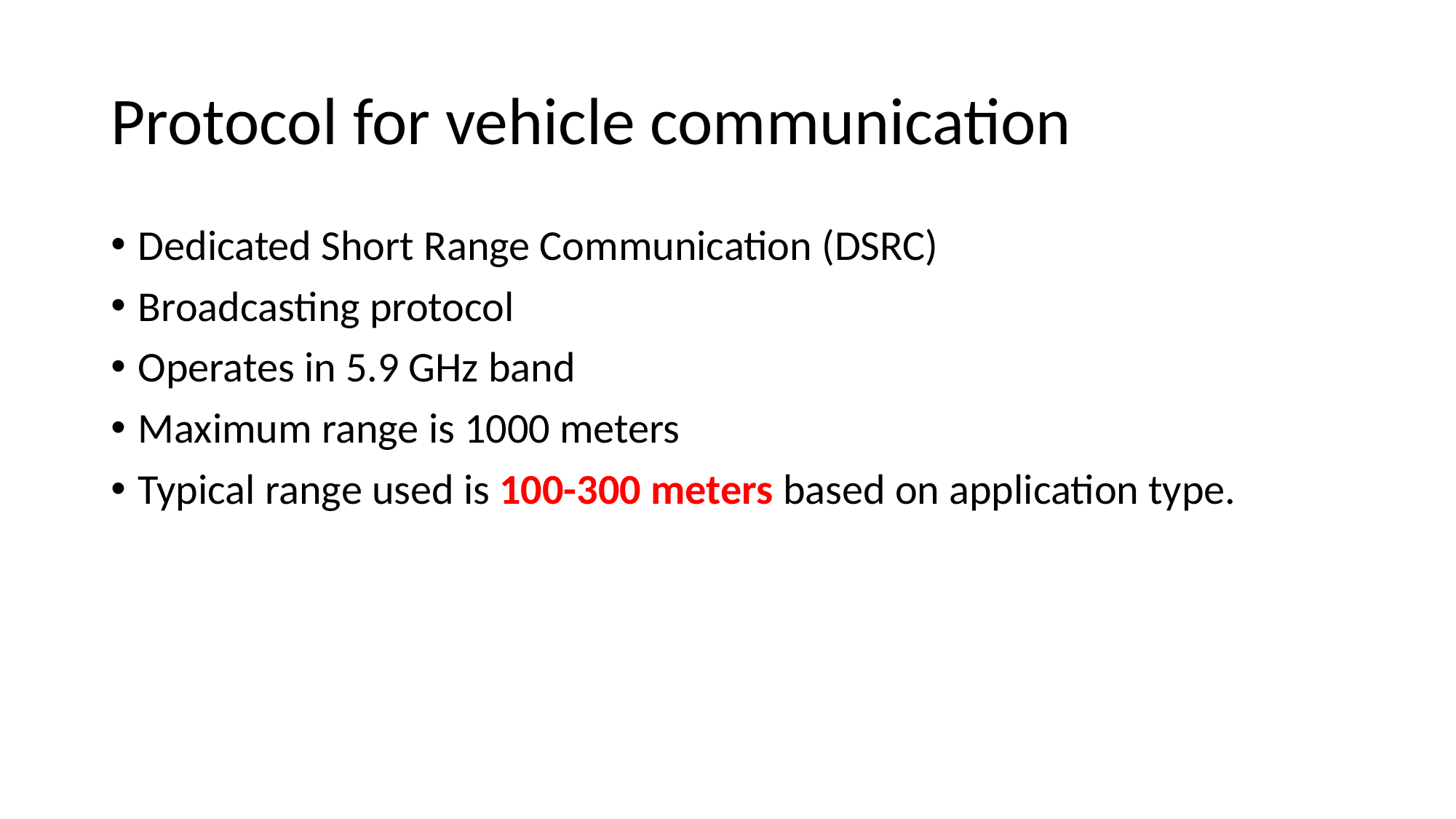

# Protocol for vehicle communication
Dedicated Short Range Communication (DSRC)
Broadcasting protocol
Operates in 5.9 GHz band
Maximum range is 1000 meters
Typical range used is 100-300 meters based on application type.